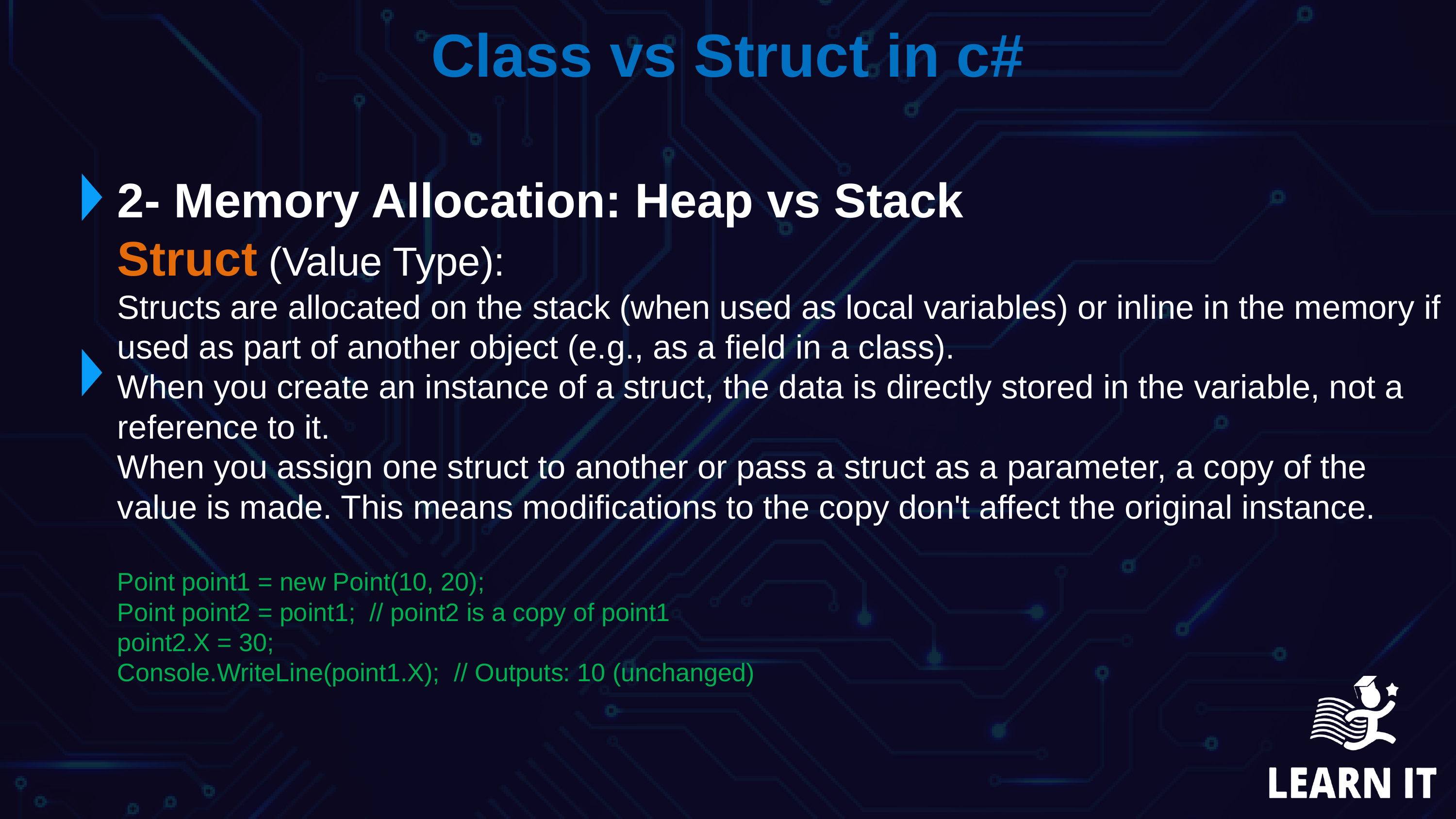

Class vs Struct in c#
2- Memory Allocation: Heap vs Stack
Struct (Value Type):
Structs are allocated on the stack (when used as local variables) or inline in the memory if used as part of another object (e.g., as a field in a class).
When you create an instance of a struct, the data is directly stored in the variable, not a reference to it.
When you assign one struct to another or pass a struct as a parameter, a copy of the value is made. This means modifications to the copy don't affect the original instance.

Point point1 = new Point(10, 20);
Point point2 = point1;  // point2 is a copy of point1
point2.X = 30;
Console.WriteLine(point1.X);  // Outputs: 10 (unchanged)